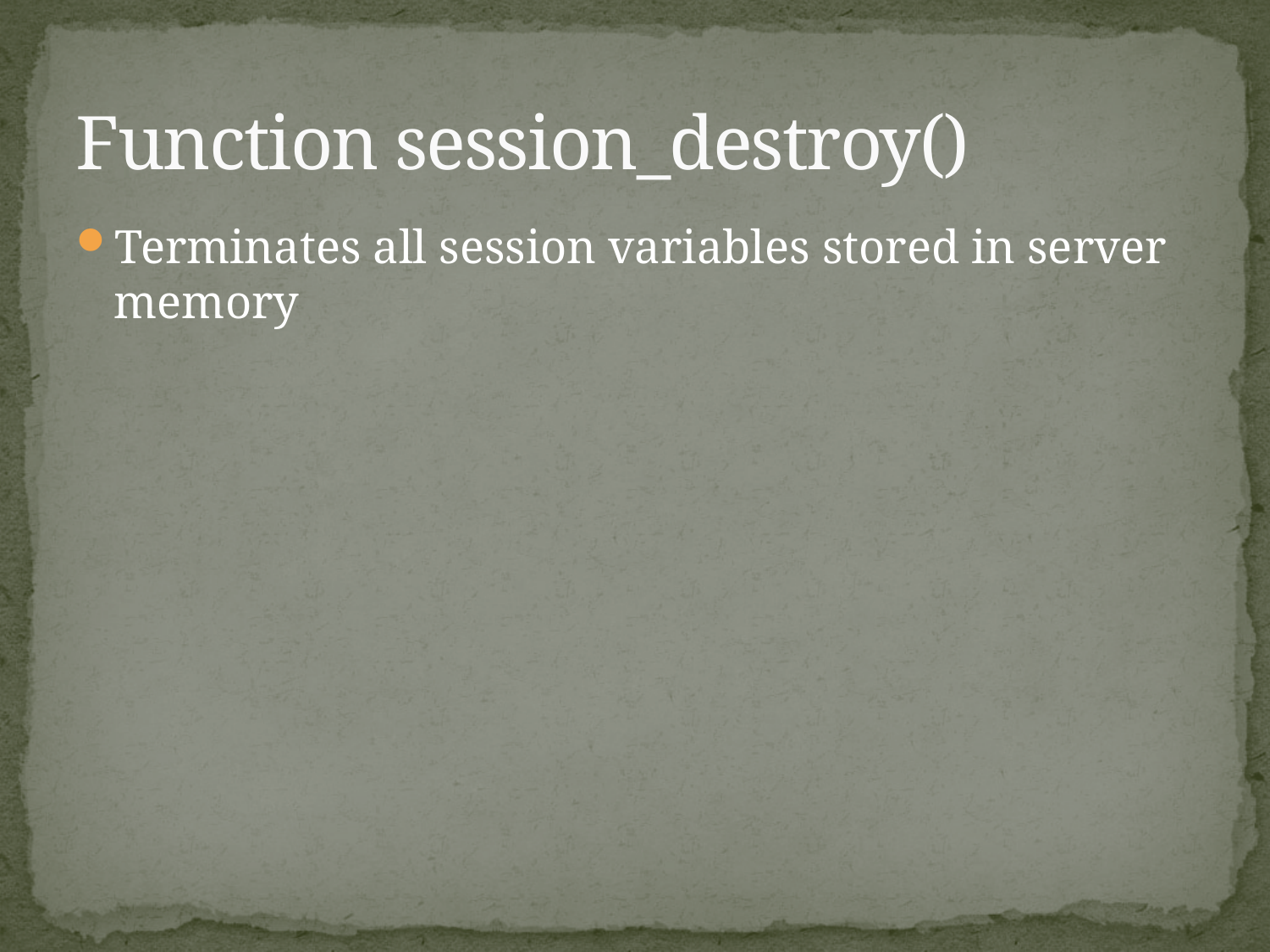

# Function session_destroy()
Terminates all session variables stored in server memory